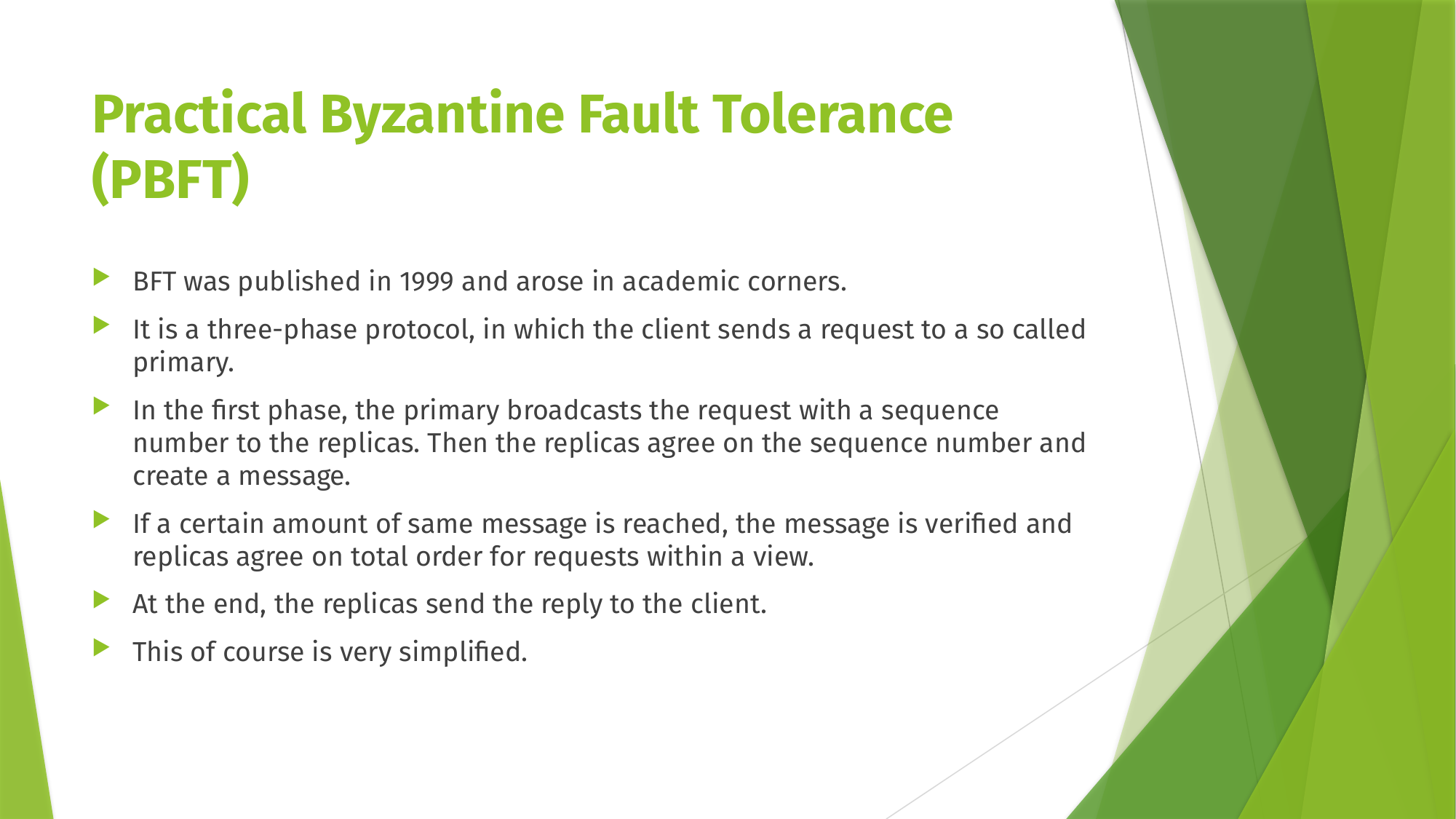

# Practical Byzantine Fault Tolerance (PBFT)
BFT was published in 1999 and arose in academic corners.
It is a three-phase protocol, in which the client sends a request to a so called primary.
In the first phase, the primary broadcasts the request with a sequence number to the replicas. Then the replicas agree on the sequence number and create a message.
If a certain amount of same message is reached, the message is verified and replicas agree on total order for requests within a view.
At the end, the replicas send the reply to the client.
This of course is very simplified.